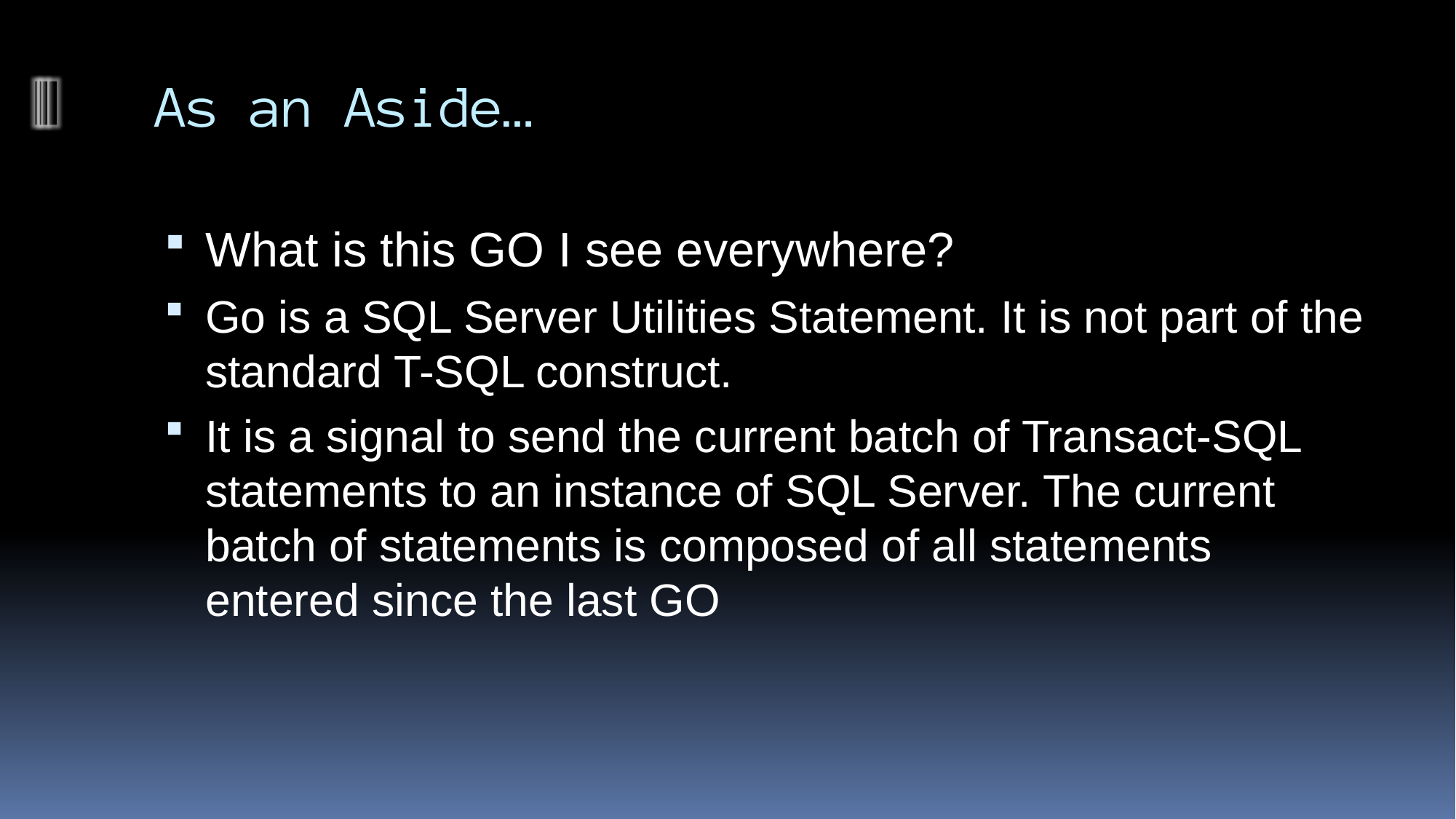

# As an Aside…
What is this GO I see everywhere?
Go is a SQL Server Utilities Statement. It is not part of the standard T-SQL construct.
It is a signal to send the current batch of Transact-SQL statements to an instance of SQL Server. The current batch of statements is composed of all statements entered since the last GO